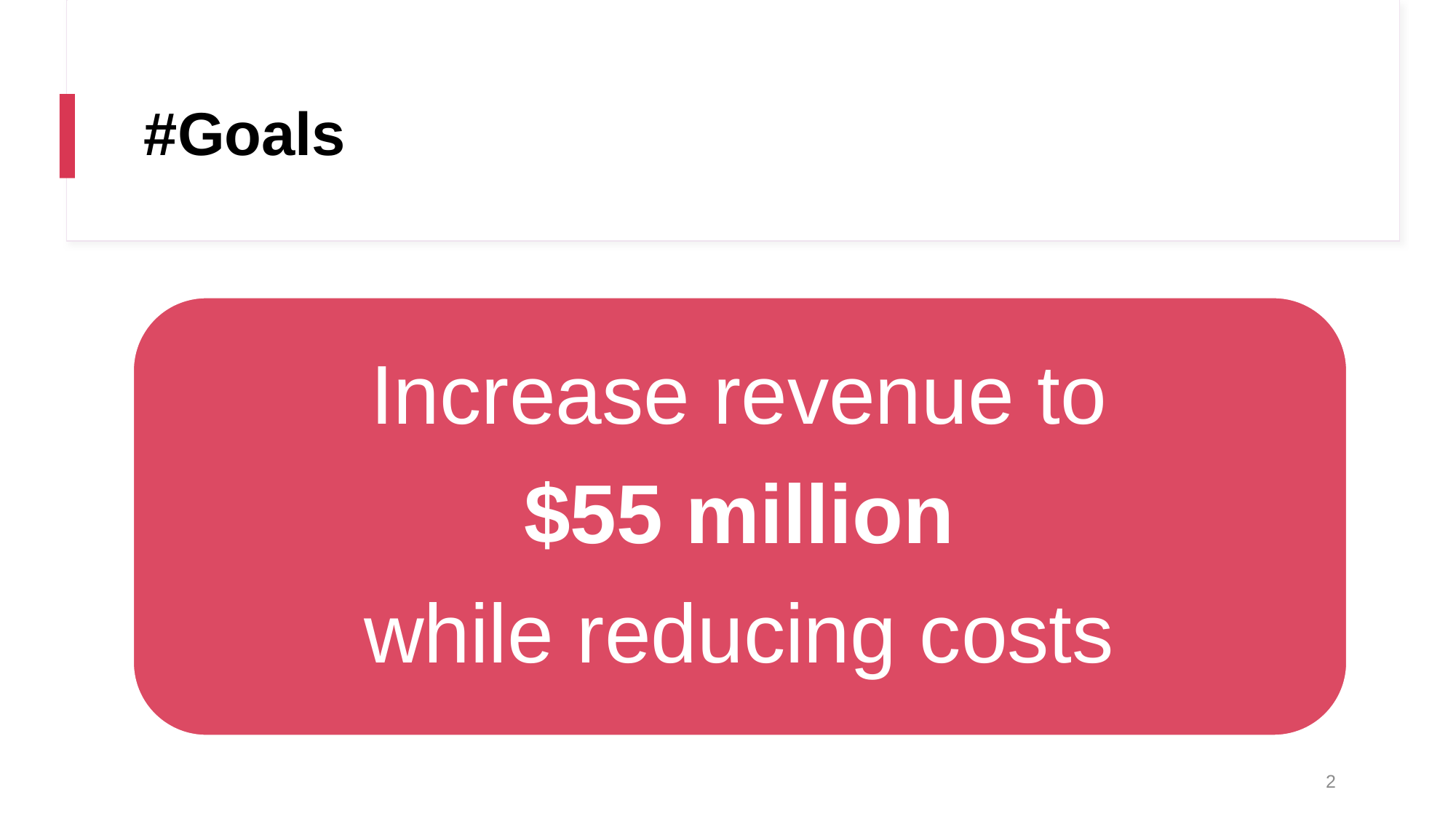

# #Goals
Increase revenue to
$55 million
while reducing costs
2